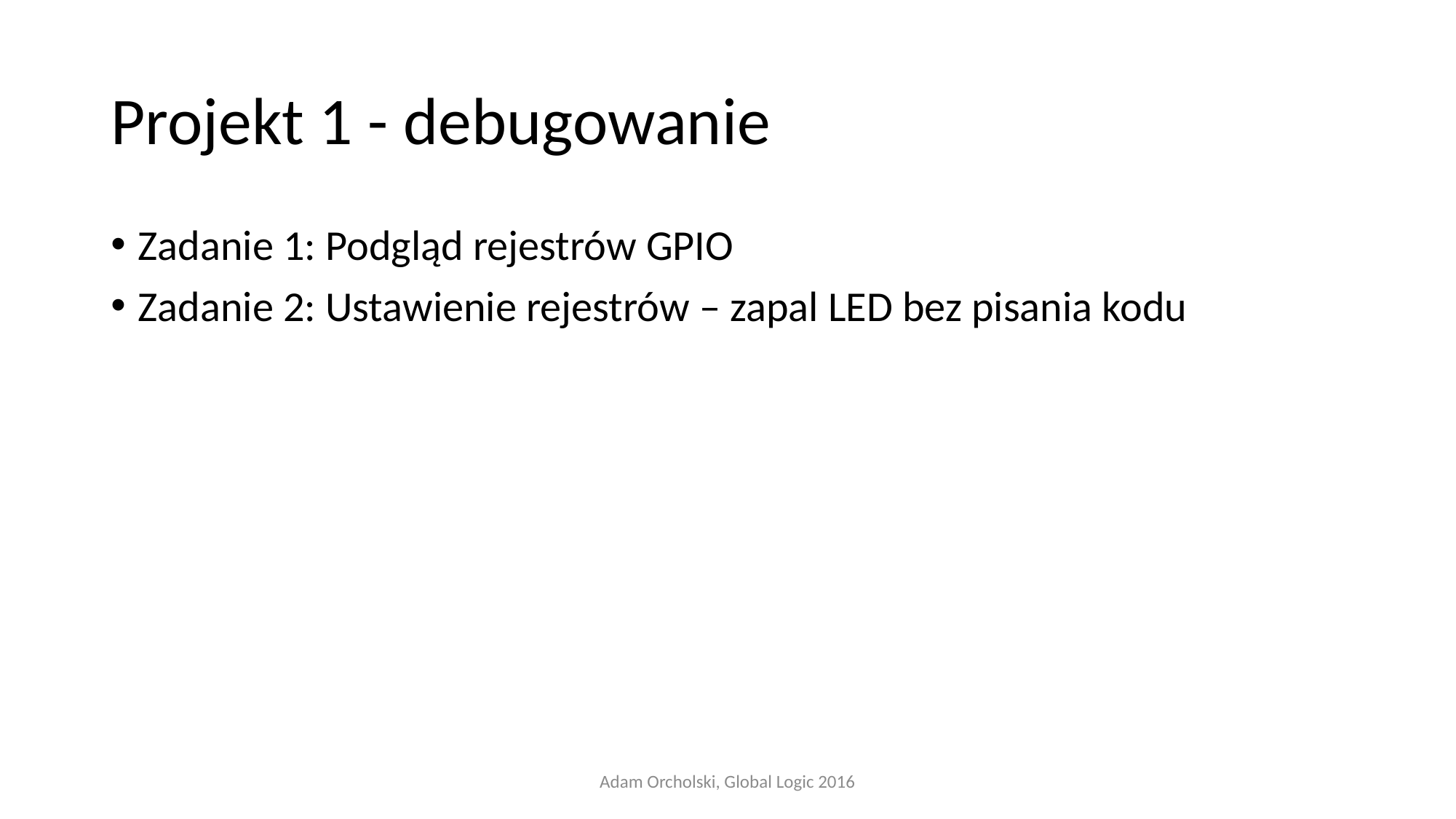

# Projekt 1 - debugowanie
Zadanie 1: Podgląd rejestrów GPIO
Zadanie 2: Ustawienie rejestrów – zapal LED bez pisania kodu
Adam Orcholski, Global Logic 2016